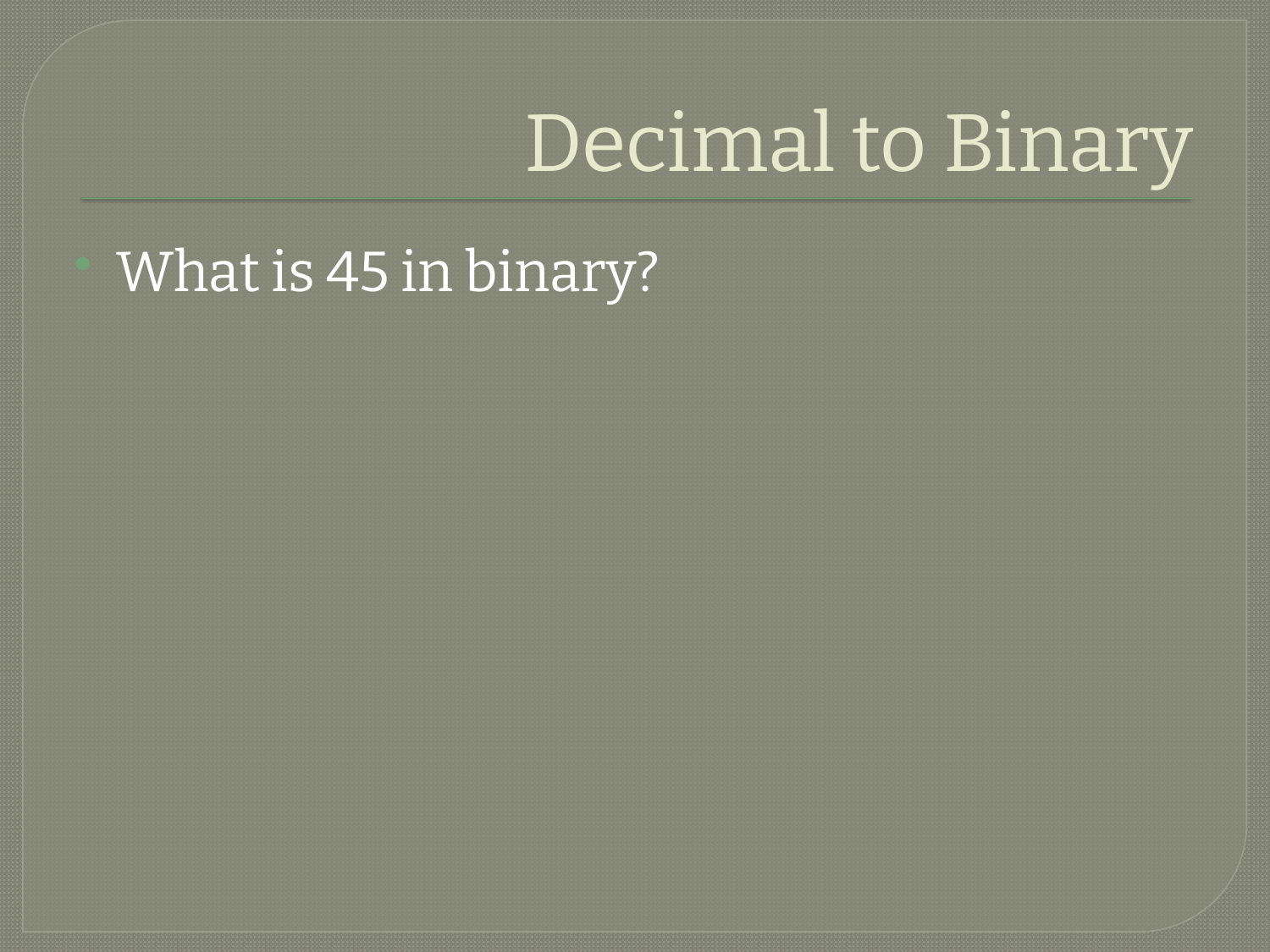

# Decimal to Binary
What is 45 in binary?